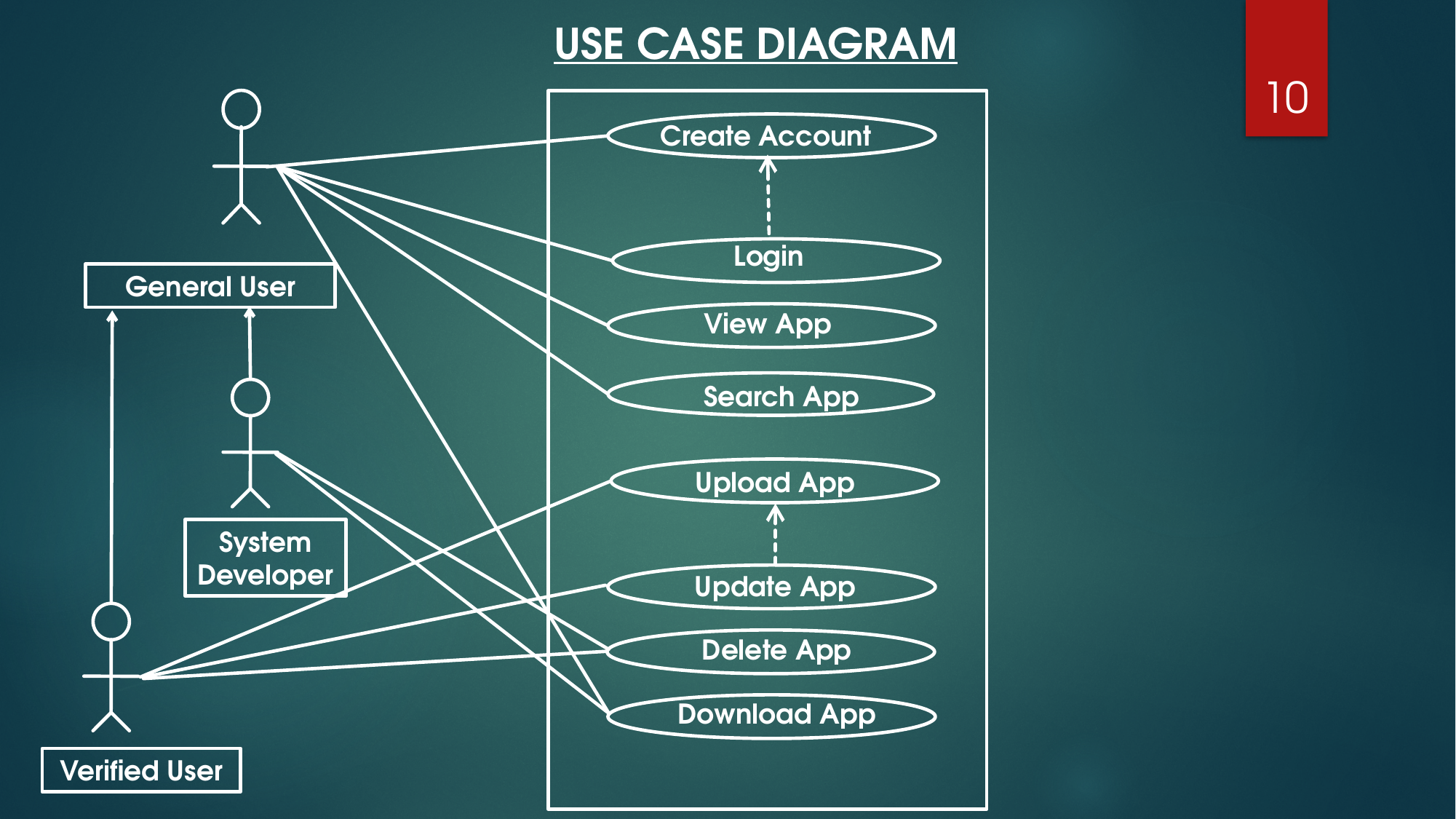

USE CASE DIAGRAM
10

Create Account

Login

General User
View App

Search App

Upload App
System Developer
Update App

Delete App

Download App

Verified User